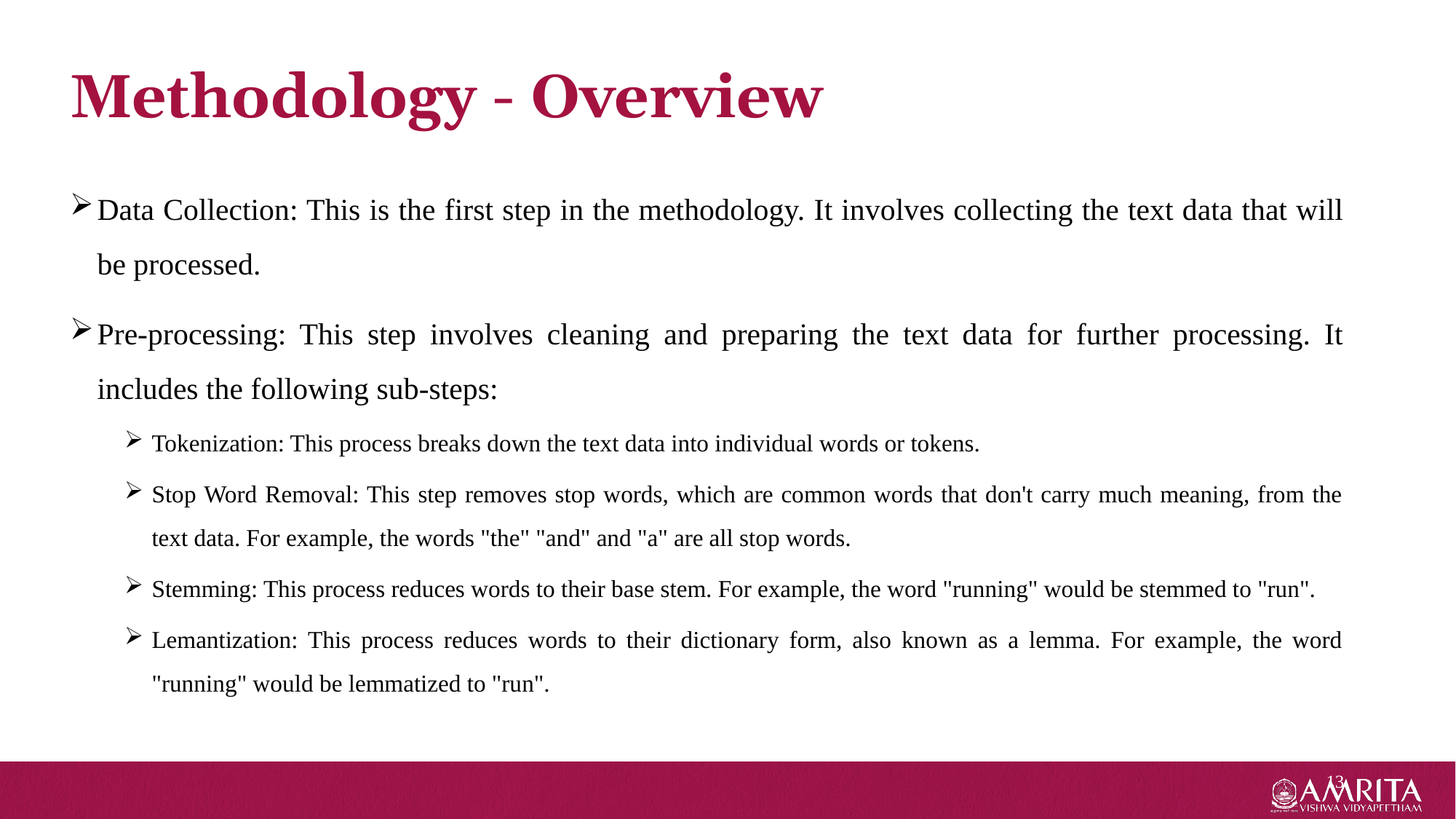

Methodology - Overview
Data Collection: This is the first step in the methodology. It involves collecting the text data that will be processed.
Pre-processing: This step involves cleaning and preparing the text data for further processing. It includes the following sub-steps:
Tokenization: This process breaks down the text data into individual words or tokens.
Stop Word Removal: This step removes stop words, which are common words that don't carry much meaning, from the text data. For example, the words "the" "and" and "a" are all stop words.
Stemming: This process reduces words to their base stem. For example, the word "running" would be stemmed to "run".
Lemantization: This process reduces words to their dictionary form, also known as a lemma. For example, the word "running" would be lemmatized to "run".
13